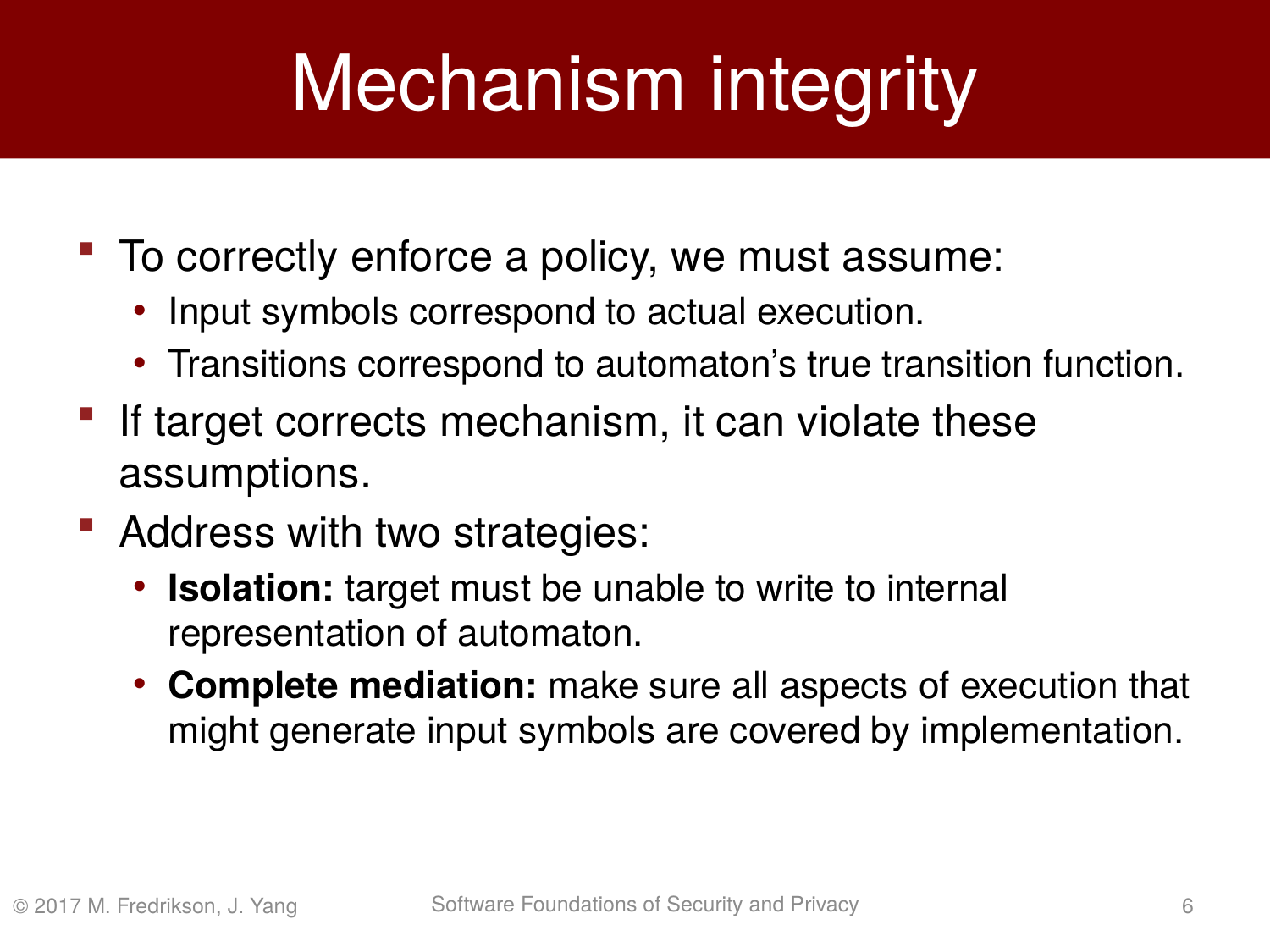

# Mechanism integrity
To correctly enforce a policy, we must assume:
Input symbols correspond to actual execution.
Transitions correspond to automaton’s true transition function.
If target corrects mechanism, it can violate these assumptions.
Address with two strategies:
Isolation: target must be unable to write to internal representation of automaton.
Complete mediation: make sure all aspects of execution that might generate input symbols are covered by implementation.
© 2017 M. Fredrikson, J. Yang
6